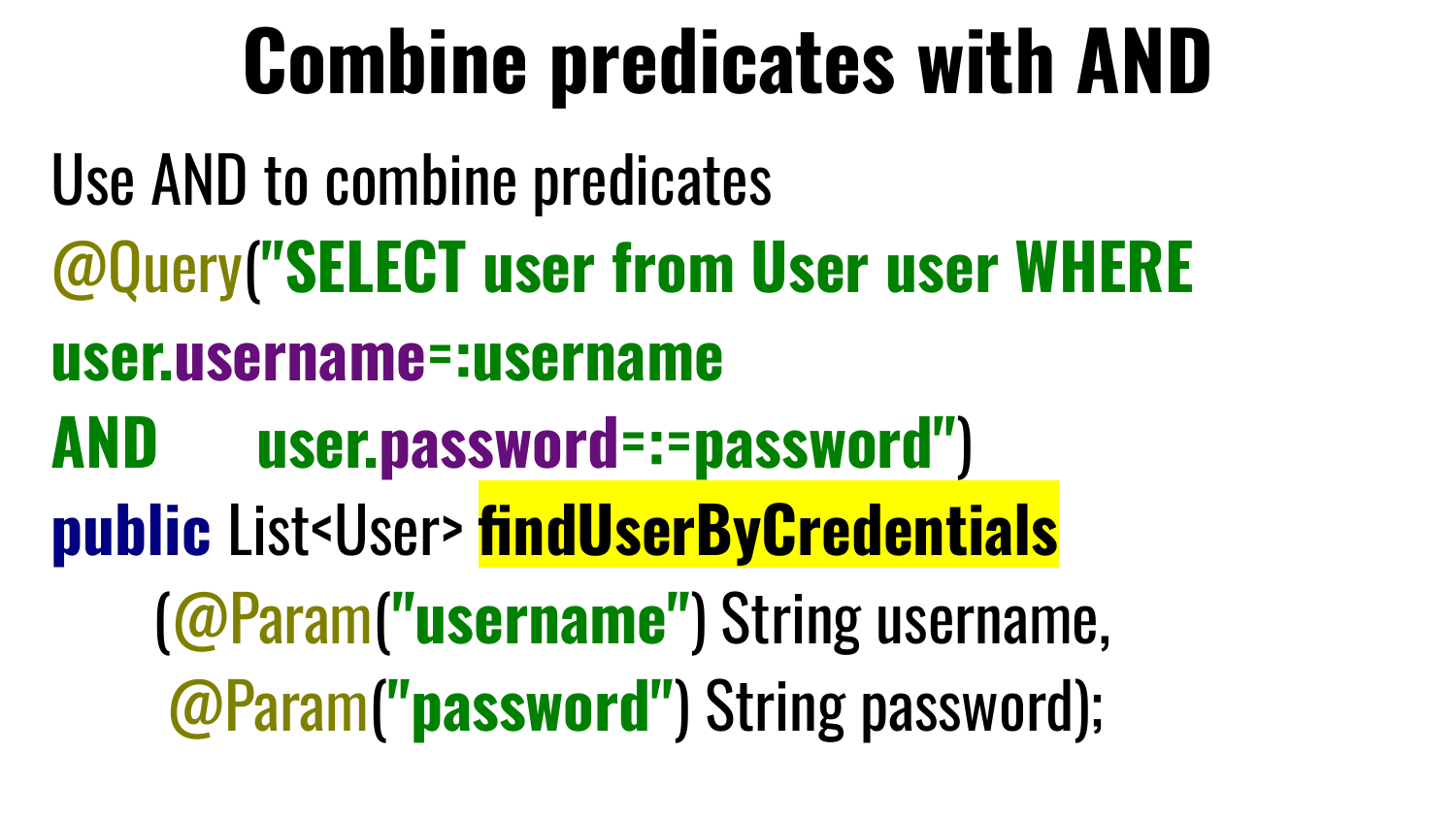

# Combine predicates with AND
Use AND to combine predicates
@Query("SELECT user from User user WHERE user.username=:username
AND      user.password=:=password")
public List<User> findUserByCredentials
       (@Param("username") String username,
        @Param("password") String password);